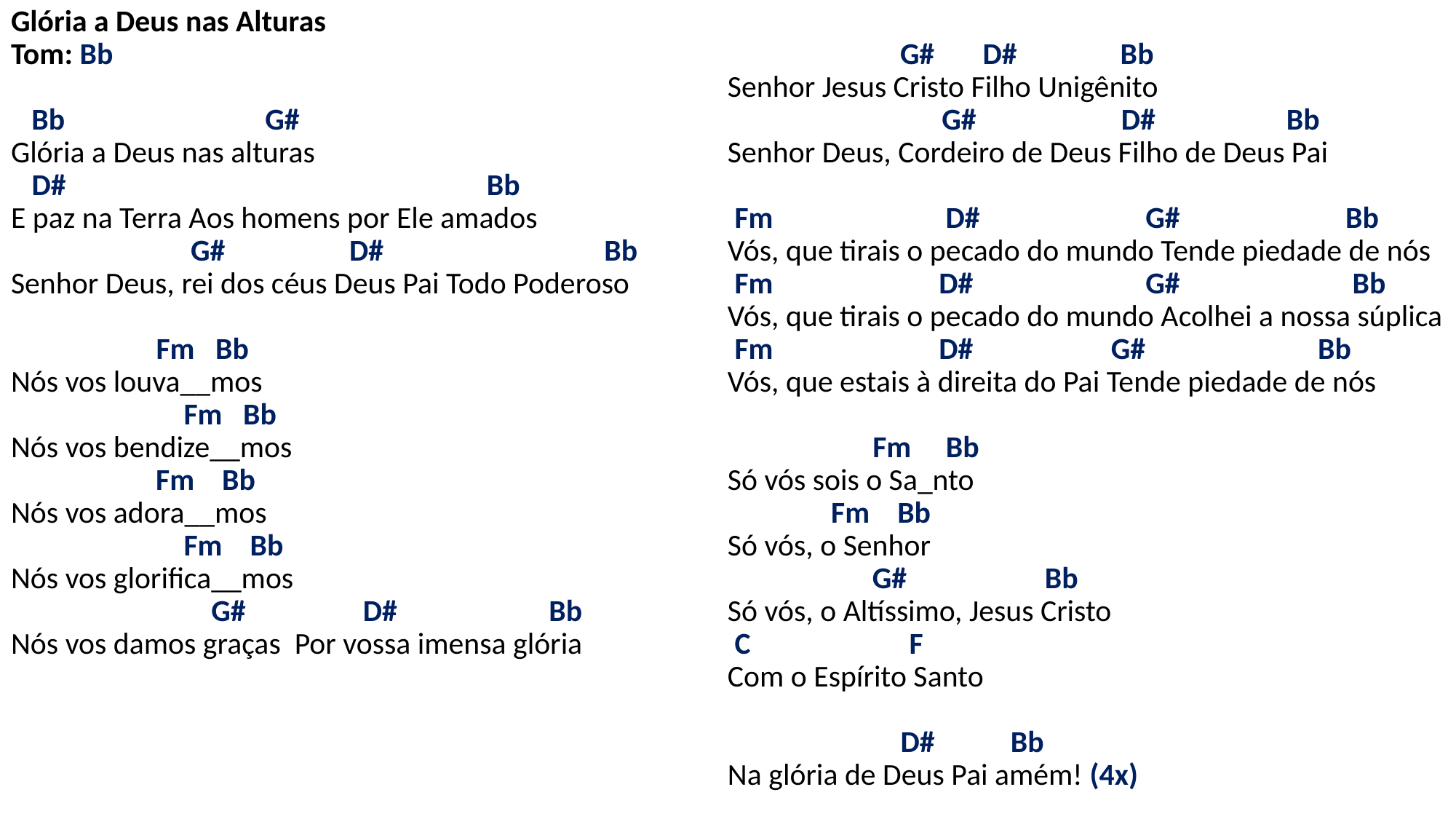

# Glória a Deus nas Alturas Tom: Bb Bb                             G# Glória a Deus nas alturas D#                                                             Bb E paz na Terra Aos homens por Ele amados G#                  D#                                Bb Senhor Deus, rei dos céus Deus Pai Todo Poderoso Fm   Bb Nós vos louva__mos Fm   Bb Nós vos bendize__mos Fm    Bb Nós vos adora__mos Fm    Bb Nós vos glorifica__mos G#                 D#                      Bb Nós vos damos graças  Por vossa imensa glória G#       D#               Bb Senhor Jesus Cristo Filho Unigênito G#                     D#                   Bb Senhor Deus, Cordeiro de Deus Filho de Deus Pai Fm                         D#                        G#                        Bb Vós, que tirais o pecado do mundo Tende piedade de nós Fm                        D#                         G#                         Bb Vós, que tirais o pecado do mundo Acolhei a nossa súplica Fm                        D#                    G#                         Bb Vós, que estais à direita do Pai Tende piedade de nós Fm     Bb Só vós sois o Sa_nto Fm    Bb Só vós, o Senhor G#                    Bb Só vós, o Altíssimo, Jesus Cristo C                       F Com o Espírito Santo D#           Bb Na glória de Deus Pai amém! (4x)